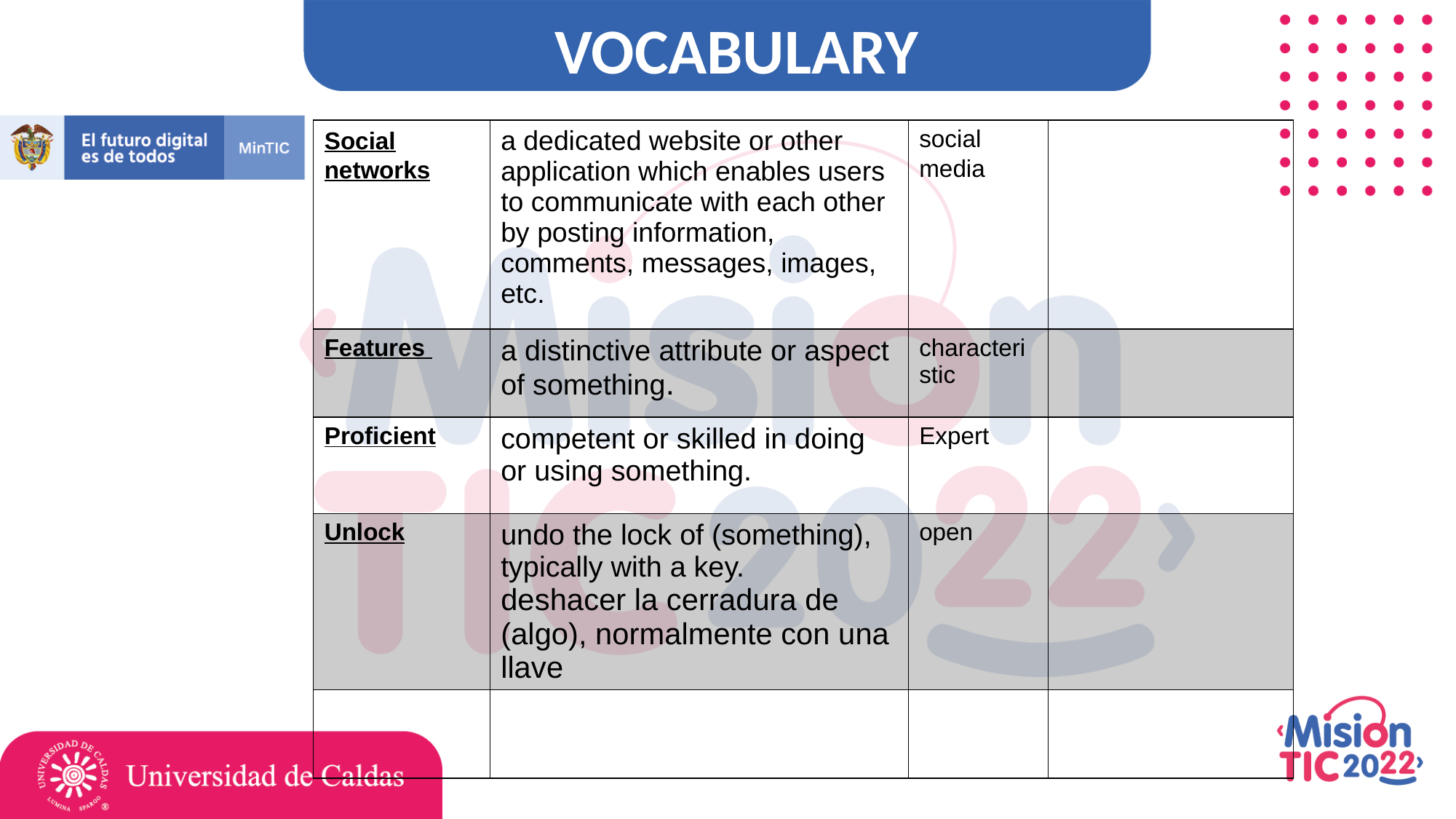

VOCABULARY
| Social networks | a dedicated website or other application which enables users to communicate with each other by posting information, comments, messages, images, etc. | social media |  |
| --- | --- | --- | --- |
| Features | a distinctive attribute or aspect of something. | characteristic |  |
| Proficient | competent or skilled in doing or using something. | Expert |  |
| Unlock | undo the lock of (something), typically with a key. deshacer la cerradura de (algo), normalmente con una llave | open |  |
|  |  |  |  |